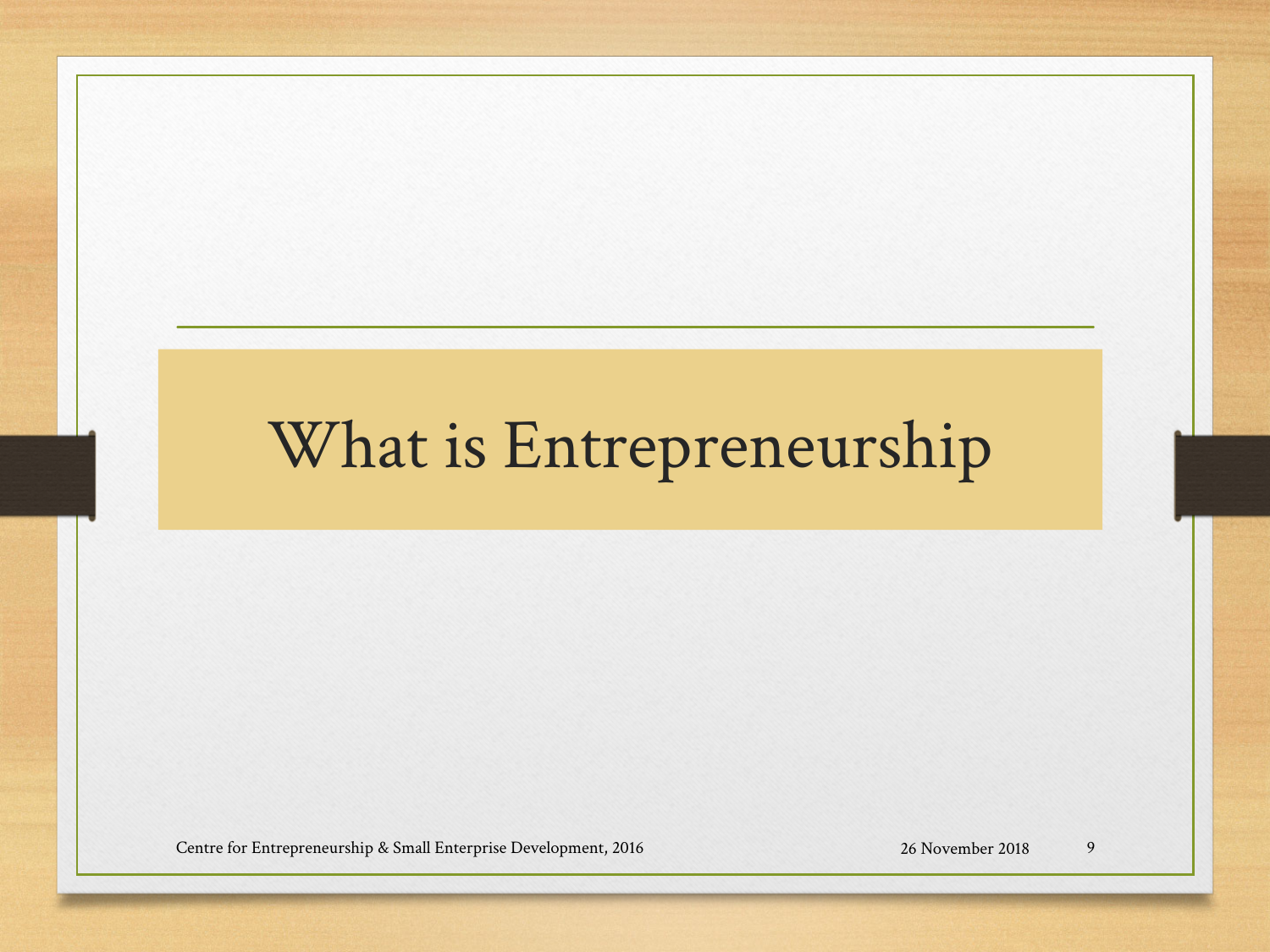

# What is Entrepreneurship
Centre for Entrepreneurship & Small Enterprise Development, 2016
26 November 2018
9